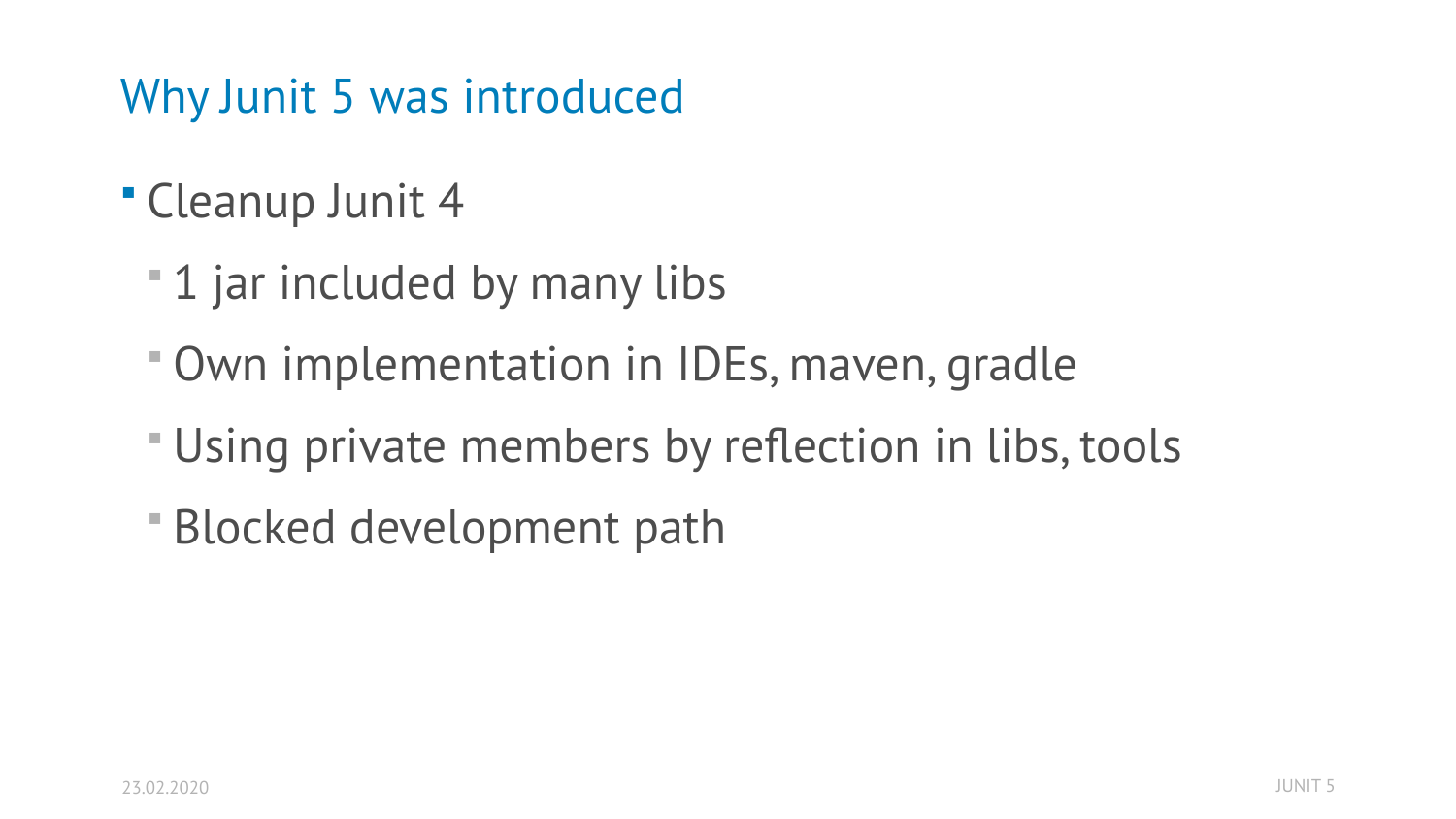

# Why Junit 5 was introduced
Cleanup Junit 4
1 jar included by many libs
Own implementation in IDEs, maven, gradle
Using private members by reflection in libs, tools
Blocked development path

JUNIT 5
23.02.2020